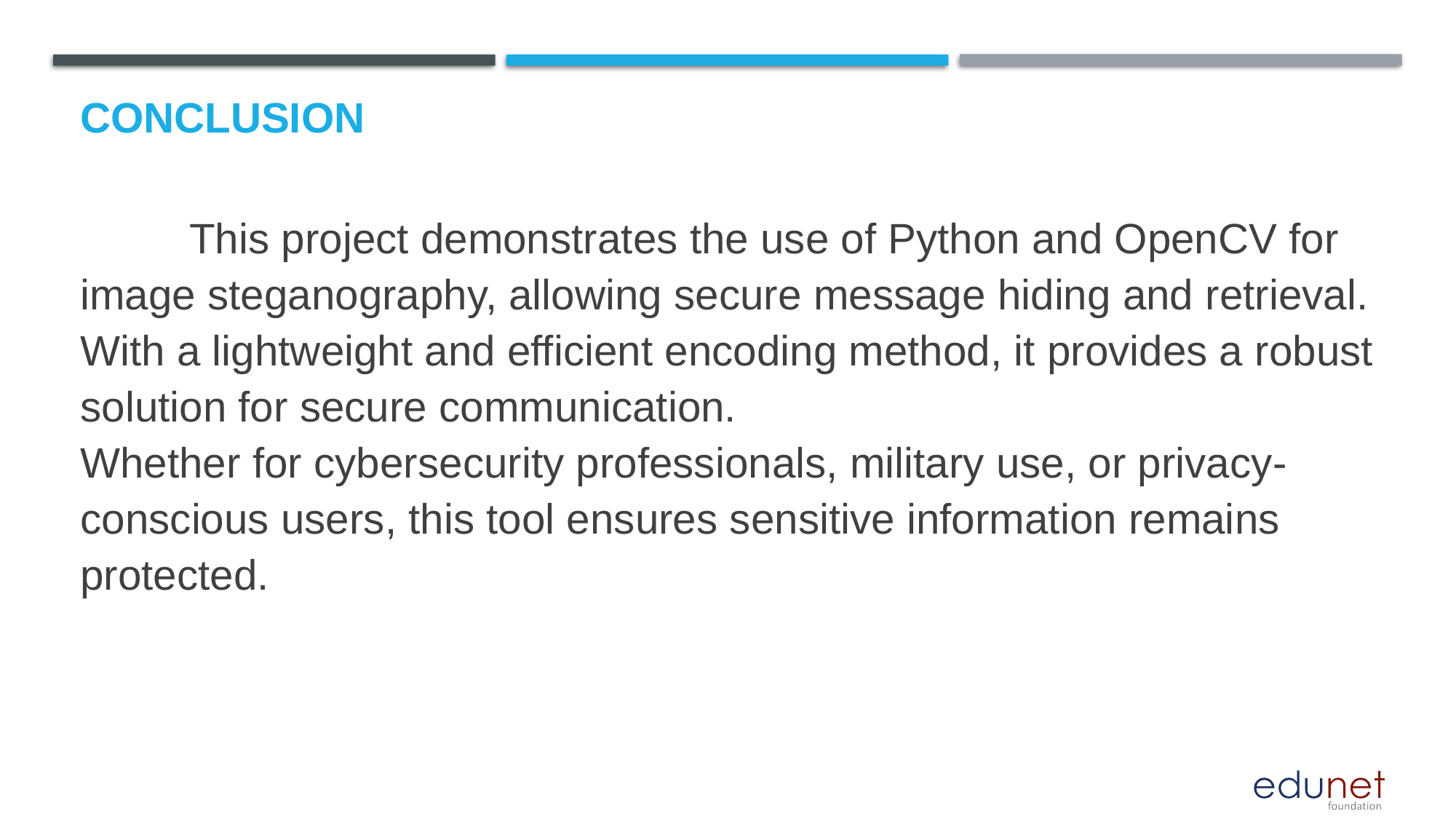

# Conclusion
	This project demonstrates the use of Python and OpenCV for image steganography, allowing secure message hiding and retrieval.
With a lightweight and efficient encoding method, it provides a robust solution for secure communication.
Whether for cybersecurity professionals, military use, or privacy-conscious users, this tool ensures sensitive information remains protected.